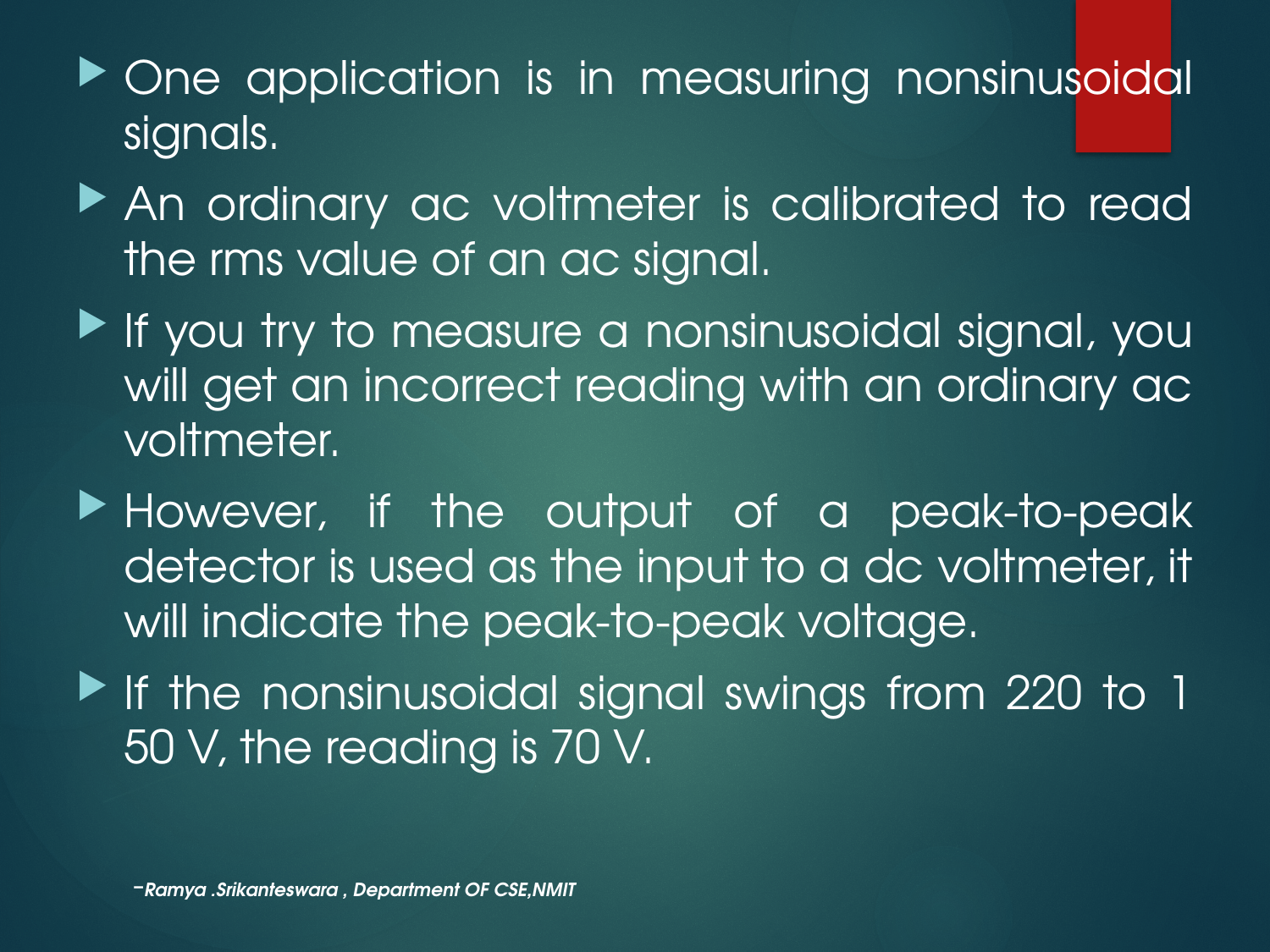

One application is in measuring nonsinusoidal signals.
An ordinary ac voltmeter is calibrated to read the rms value of an ac signal.
If you try to measure a nonsinusoidal signal, you will get an incorrect reading with an ordinary ac voltmeter.
However, if the output of a peak-to-peak detector is used as the input to a dc voltmeter, it will indicate the peak-to-peak voltage.
If the nonsinusoidal signal swings from 220 to 1 50 V, the reading is 70 V.
-Ramya .Srikanteswara , Department OF CSE,NMIT